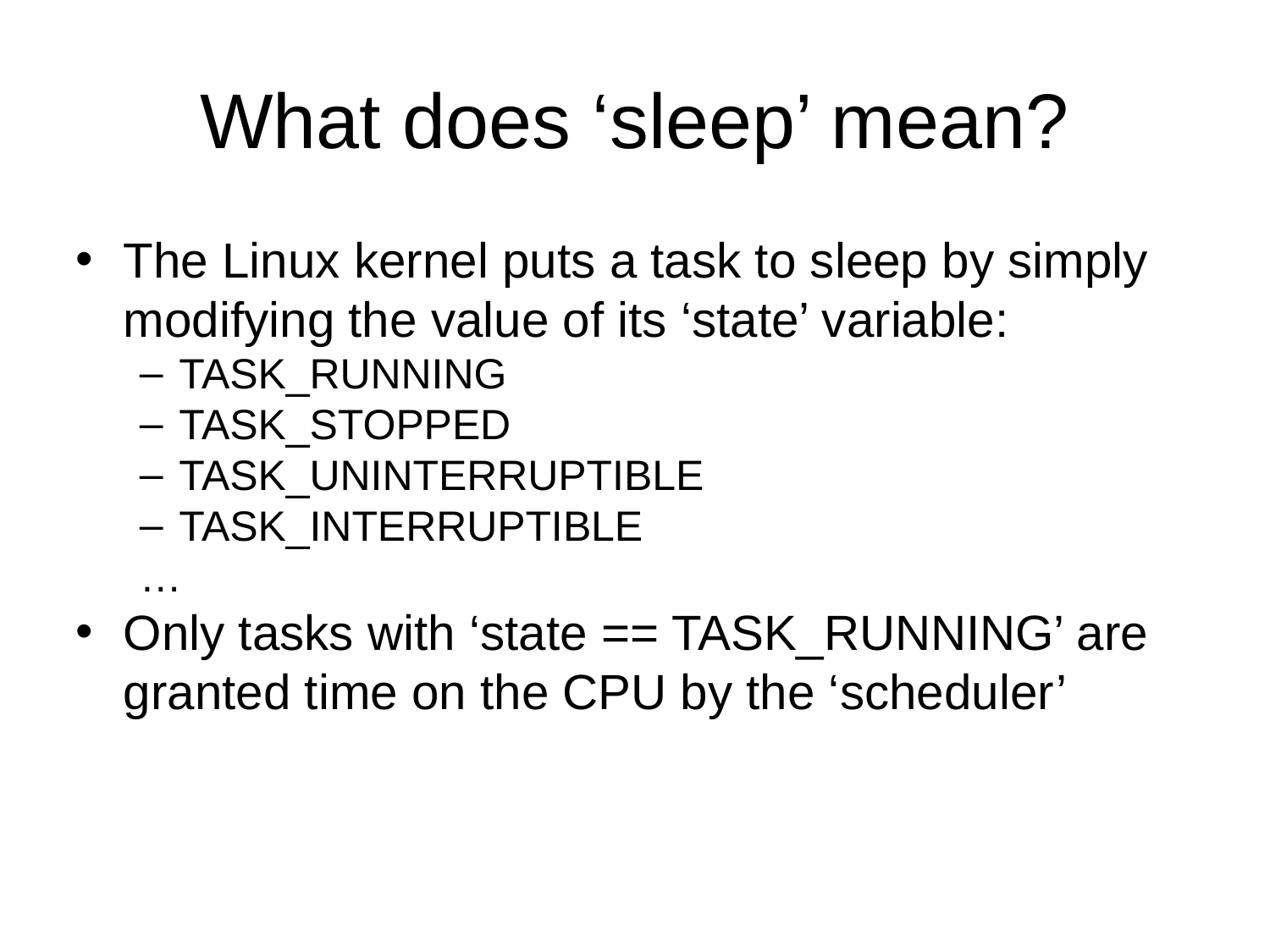

What does ‘sleep’ mean?
The Linux kernel puts a task to sleep by simply modifying the value of its ‘state’ variable:
TASK_RUNNING
TASK_STOPPED
TASK_UNINTERRUPTIBLE
TASK_INTERRUPTIBLE
…
Only tasks with ‘state == TASK_RUNNING’ are granted time on the CPU by the ‘scheduler’